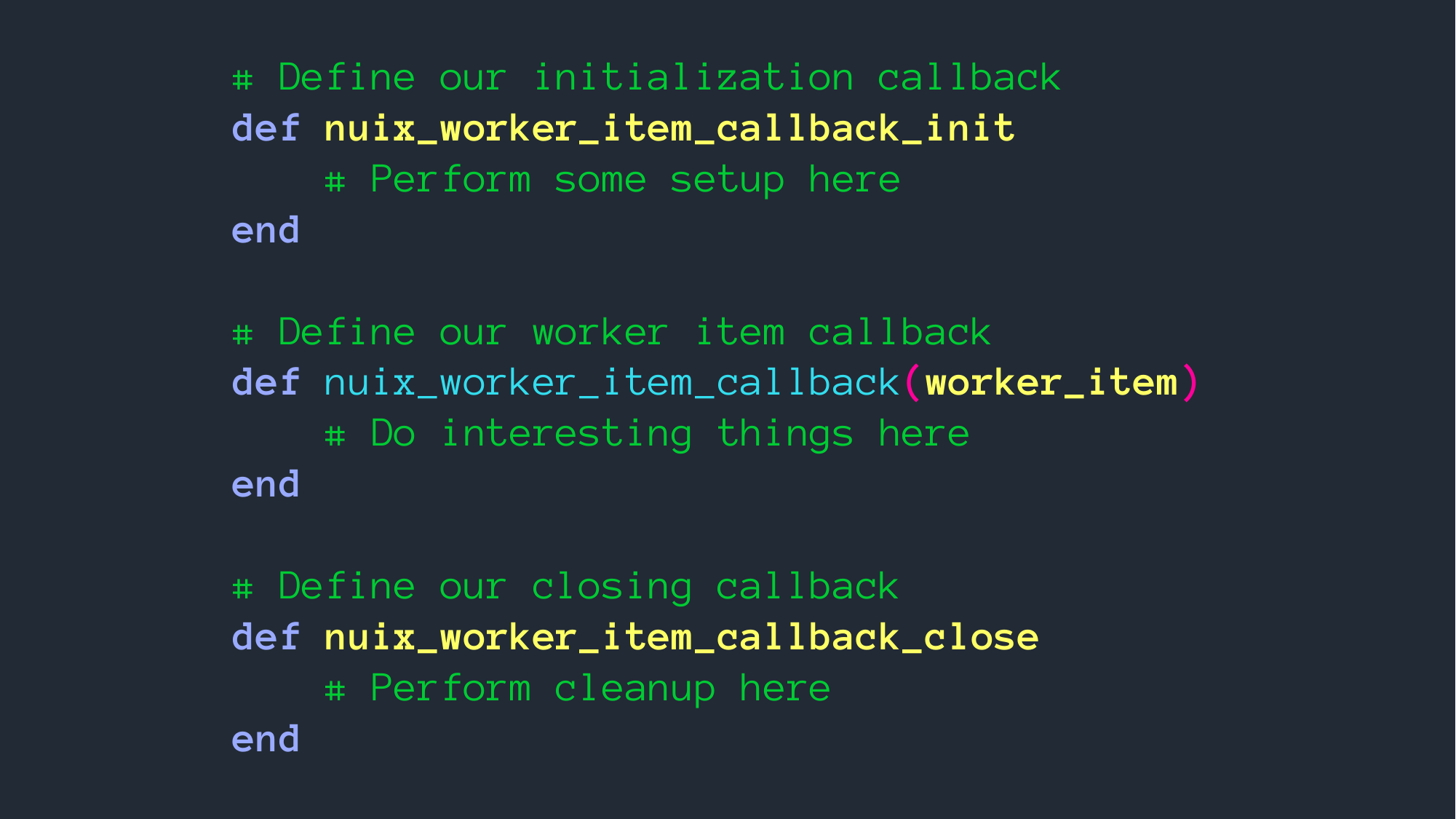

# Define our initialization callback
def nuix_worker_item_callback_init
    # Perform some setup here
end

# Define our worker item callback
def nuix_worker_item_callback(worker_item)
    # Do interesting things here
end

# Define our closing callback
def nuix_worker_item_callback_close
    # Perform cleanup here
end